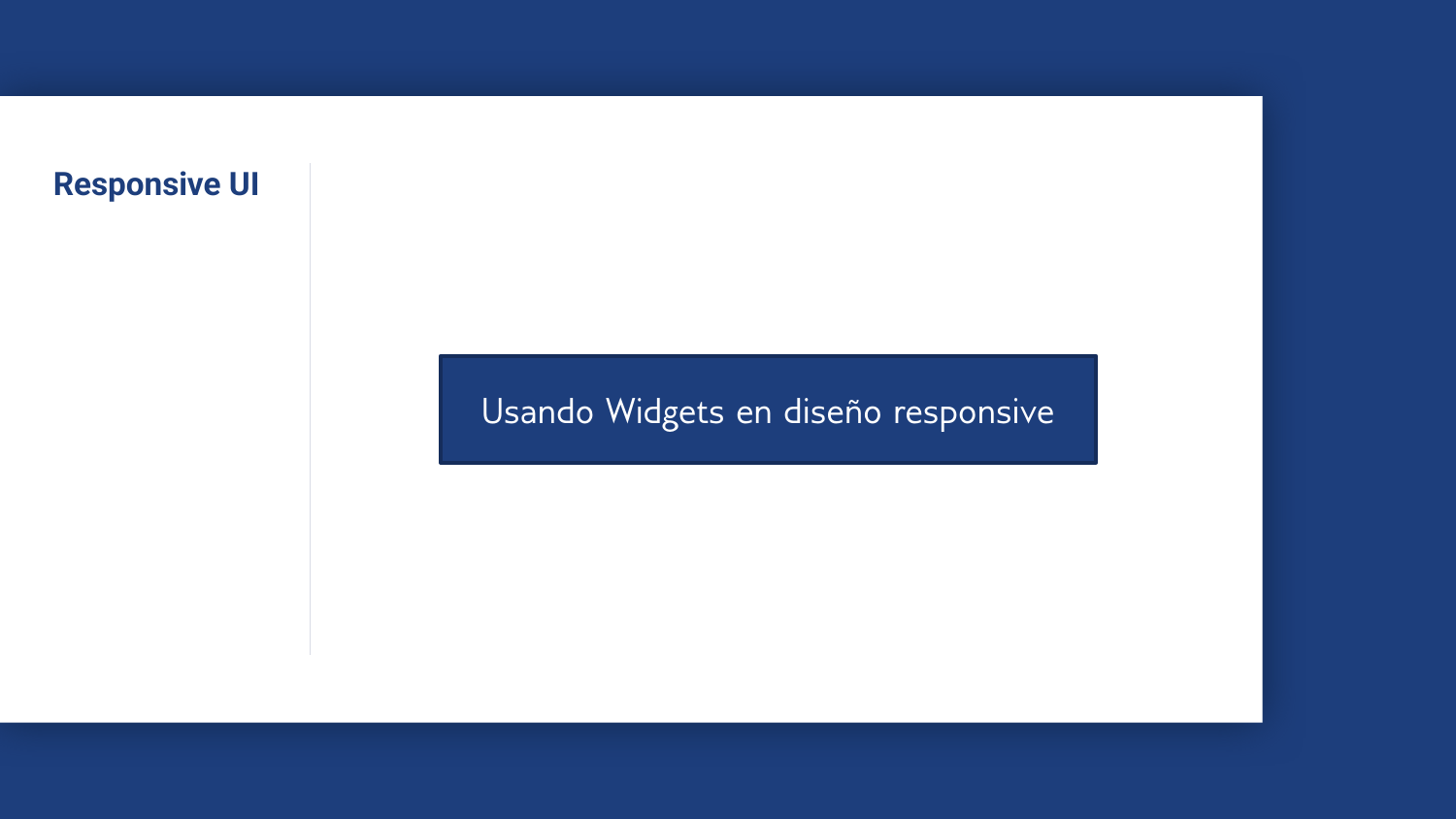

# Responsive UI
Usando Widgets en diseño responsive